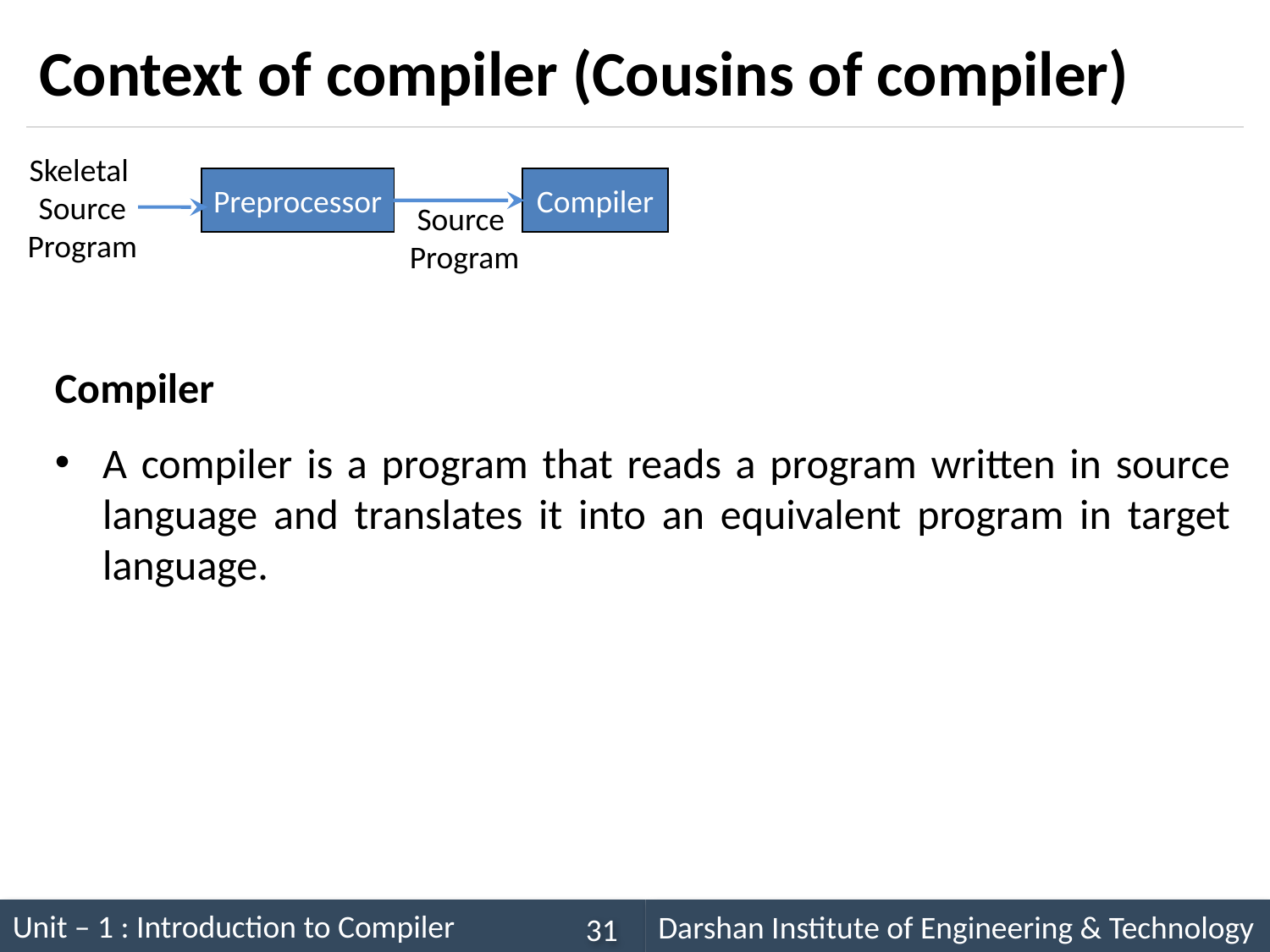

# Context of compiler (Cousins of compiler)

Skeletal
Source Program
Preprocessor
Compiler

Source
Program
Compiler
A compiler is a program that reads a program written in source language and translates it into an equivalent program in target language.